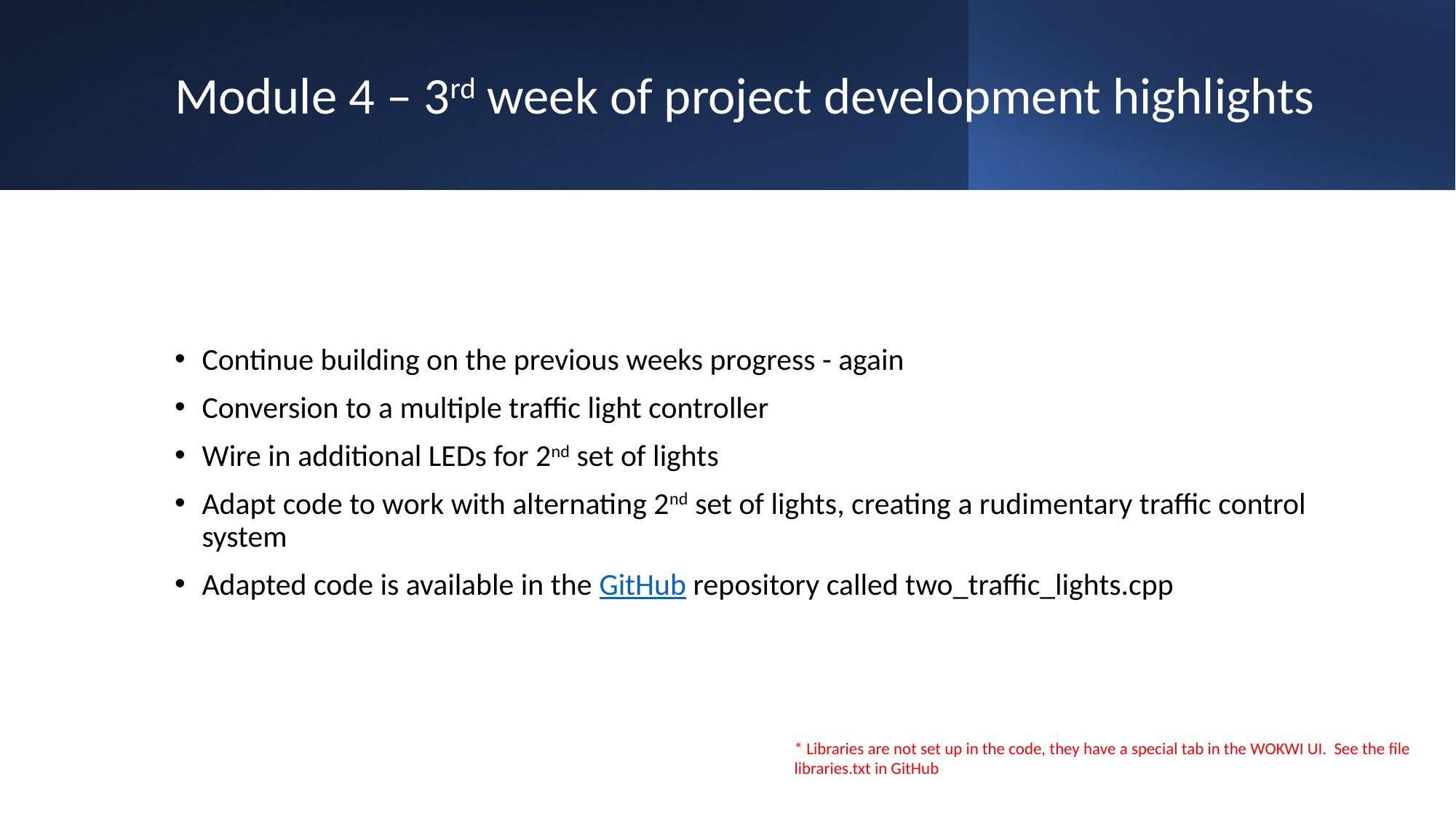

# Module 4 – 3rd week of project development highlights
Continue building on the previous weeks progress - again
Conversion to a multiple traffic light controller
Wire in additional LEDs for 2nd set of lights
Adapt code to work with alternating 2nd set of lights, creating a rudimentary traffic control system
Adapted code is available in the GitHub repository called two_traffic_lights.cpp

* Libraries are not set up in the code, they have a special tab in the WOKWI UI.  See the file libraries.txt in GitHub